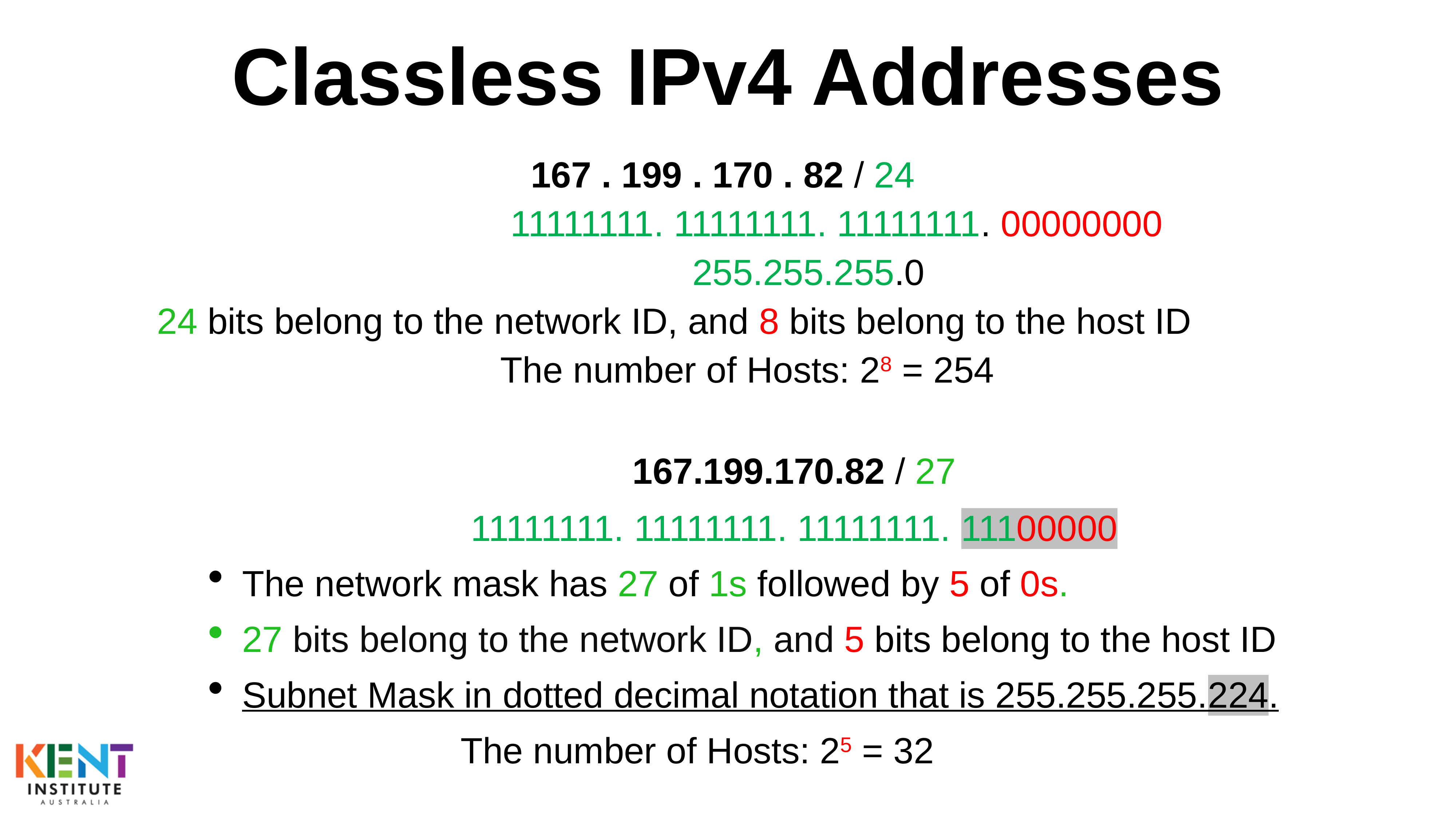

# Classless IPv4 Addresses
                                     167 . 199 . 170 . 82 / 24
                                   11111111. 11111111. 11111111. 00000000
                                                     255.255.255.0
24 bits belong to the network ID, and 8 bits belong to the host ID
                                  The number of Hosts: 28 = 254
167.199.170.82 / 27
11111111. 11111111. 11111111. 11100000
The network mask has 27 of 1s followed by 5 of 0s.
27 bits belong to the network ID, and 5 bits belong to the host ID
Subnet Mask in dotted decimal notation that is 255.255.255.224.
                         The number of Hosts: 25 = 32